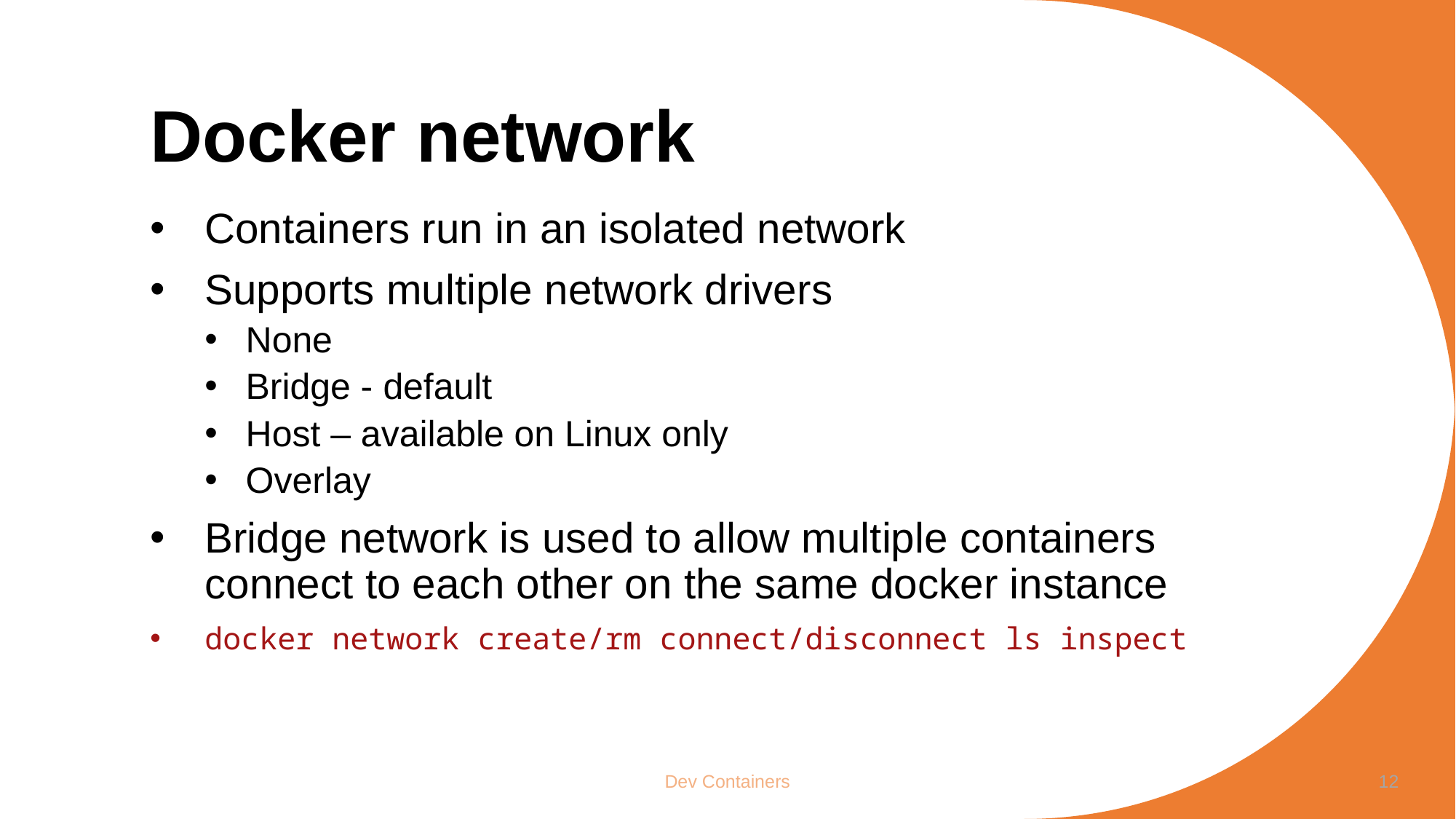

# Docker network
Containers run in an isolated network
Supports multiple network drivers
None
Bridge - default
Host – available on Linux only
Overlay
Bridge network is used to allow multiple containers connect to each other on the same docker instance
docker network create/rm connect/disconnect ls inspect
Dev Containers
12